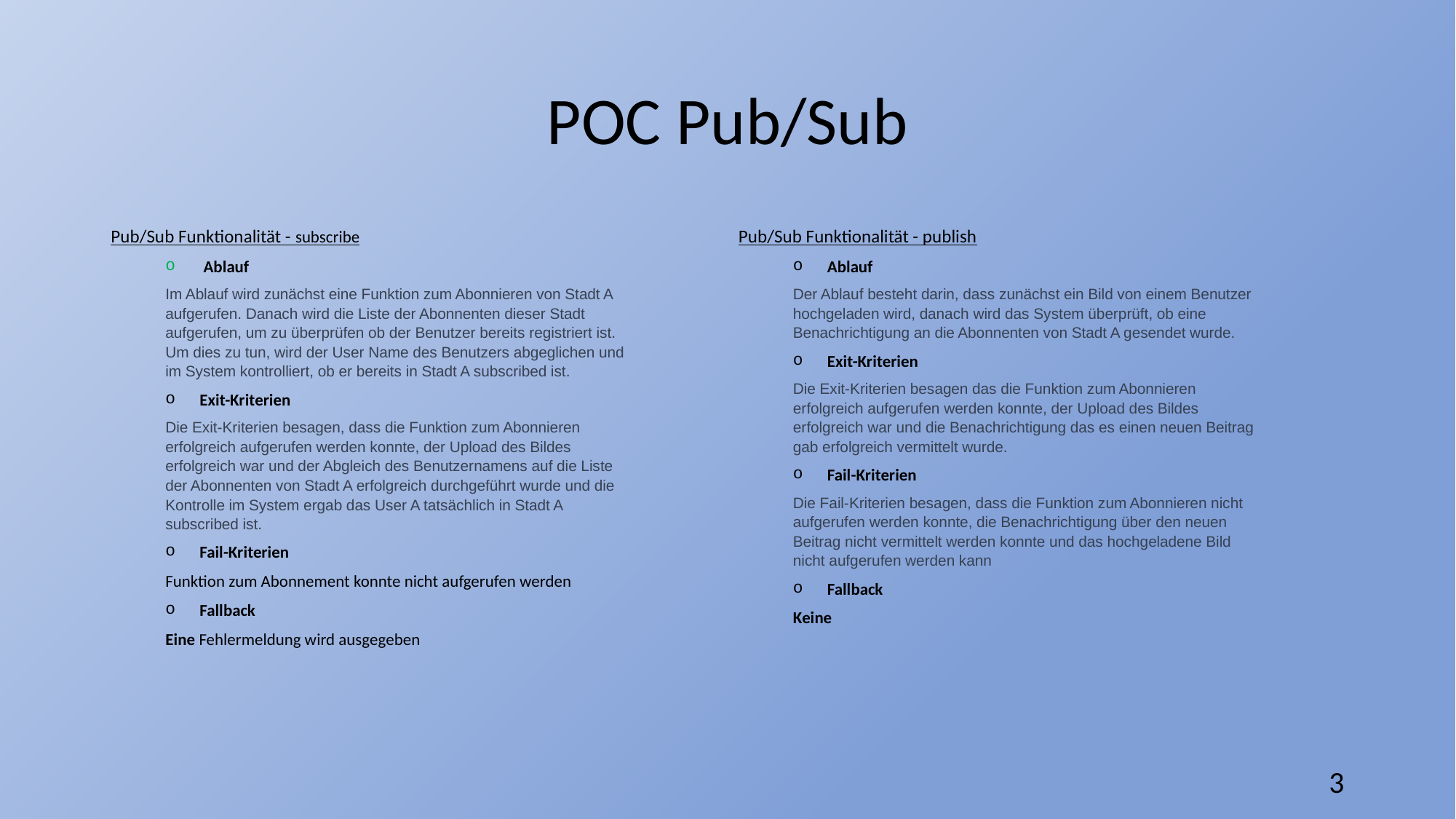

# POC Pub/Sub
Pub/Sub Funktionalität - subscribe
 Ablauf
Im Ablauf wird zunächst eine Funktion zum Abonnieren von Stadt A aufgerufen. Danach wird die Liste der Abonnenten dieser Stadt aufgerufen, um zu überprüfen ob der Benutzer bereits registriert ist. Um dies zu tun, wird der User Name des Benutzers abgeglichen und im System kontrolliert, ob er bereits in Stadt A subscribed ist.
Exit-Kriterien
Die Exit-Kriterien besagen, dass die Funktion zum Abonnieren erfolgreich aufgerufen werden konnte, der Upload des Bildes erfolgreich war und der Abgleich des Benutzernamens auf die Liste der Abonnenten von Stadt A erfolgreich durchgeführt wurde und die Kontrolle im System ergab das User A tatsächlich in Stadt A subscribed ist.
Fail-Kriterien
Funktion zum Abonnement konnte nicht aufgerufen werden
Fallback
Eine Fehlermeldung wird ausgegeben

Pub/Sub Funktionalität - publish
Ablauf
Der Ablauf besteht darin, dass zunächst ein Bild von einem Benutzer hochgeladen wird, danach wird das System überprüft, ob eine Benachrichtigung an die Abonnenten von Stadt A gesendet wurde.
Exit-Kriterien
Die Exit-Kriterien besagen das die Funktion zum Abonnieren erfolgreich aufgerufen werden konnte, der Upload des Bildes erfolgreich war und die Benachrichtigung das es einen neuen Beitrag gab erfolgreich vermittelt wurde.
Fail-Kriterien
Die Fail-Kriterien besagen, dass die Funktion zum Abonnieren nicht aufgerufen werden konnte, die Benachrichtigung über den neuen Beitrag nicht vermittelt werden konnte und das hochgeladene Bild nicht aufgerufen werden kann
Fallback
Keine

3